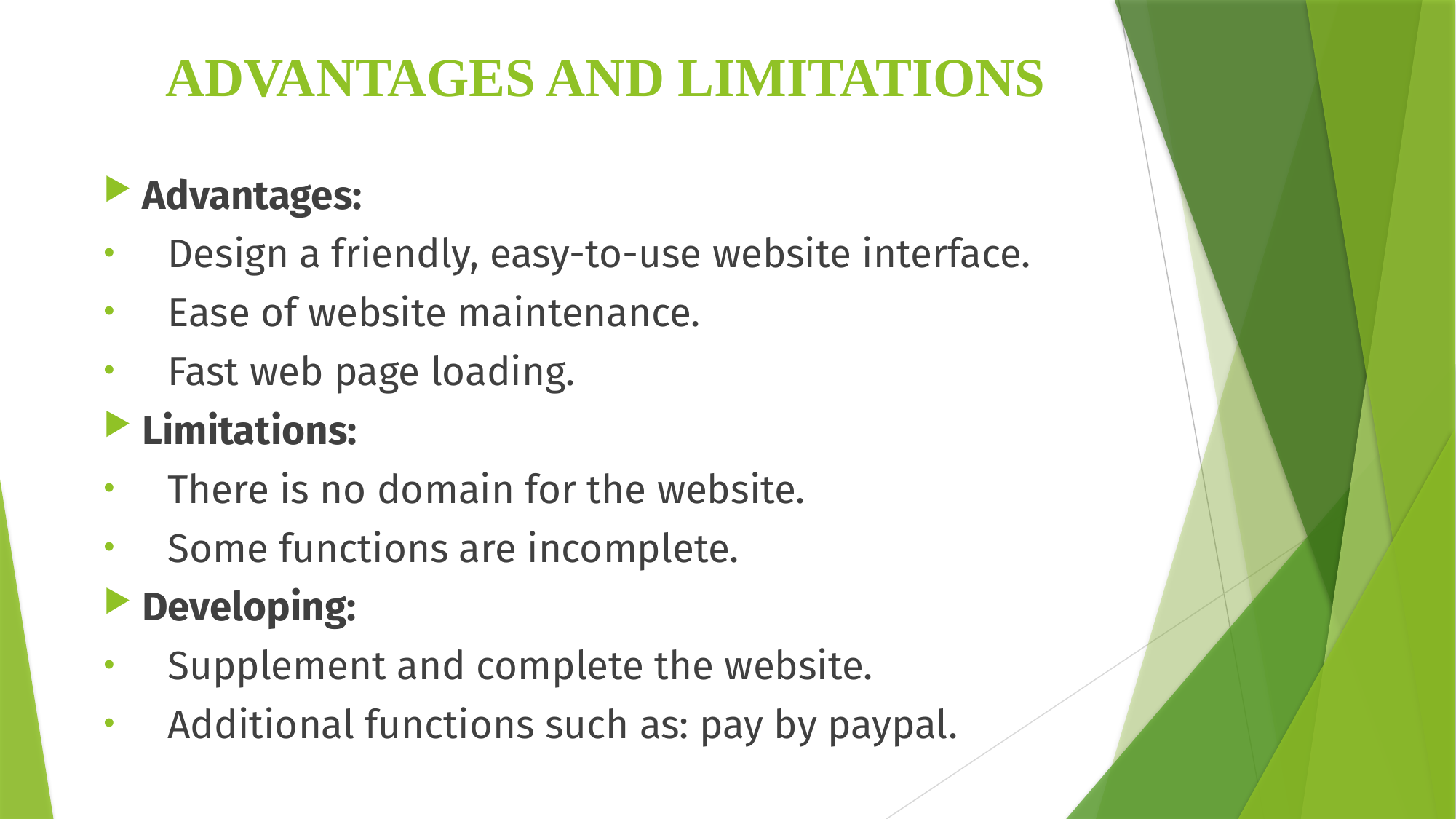

# ADVANTAGES AND LIMITATIONS
Advantages:
Design a friendly, easy-to-use website interface.
Ease of website maintenance.
Fast web page loading.
Limitations:
There is no domain for the website.
Some functions are incomplete.
Developing:
Supplement and complete the website.
Additional functions such as: pay by paypal.